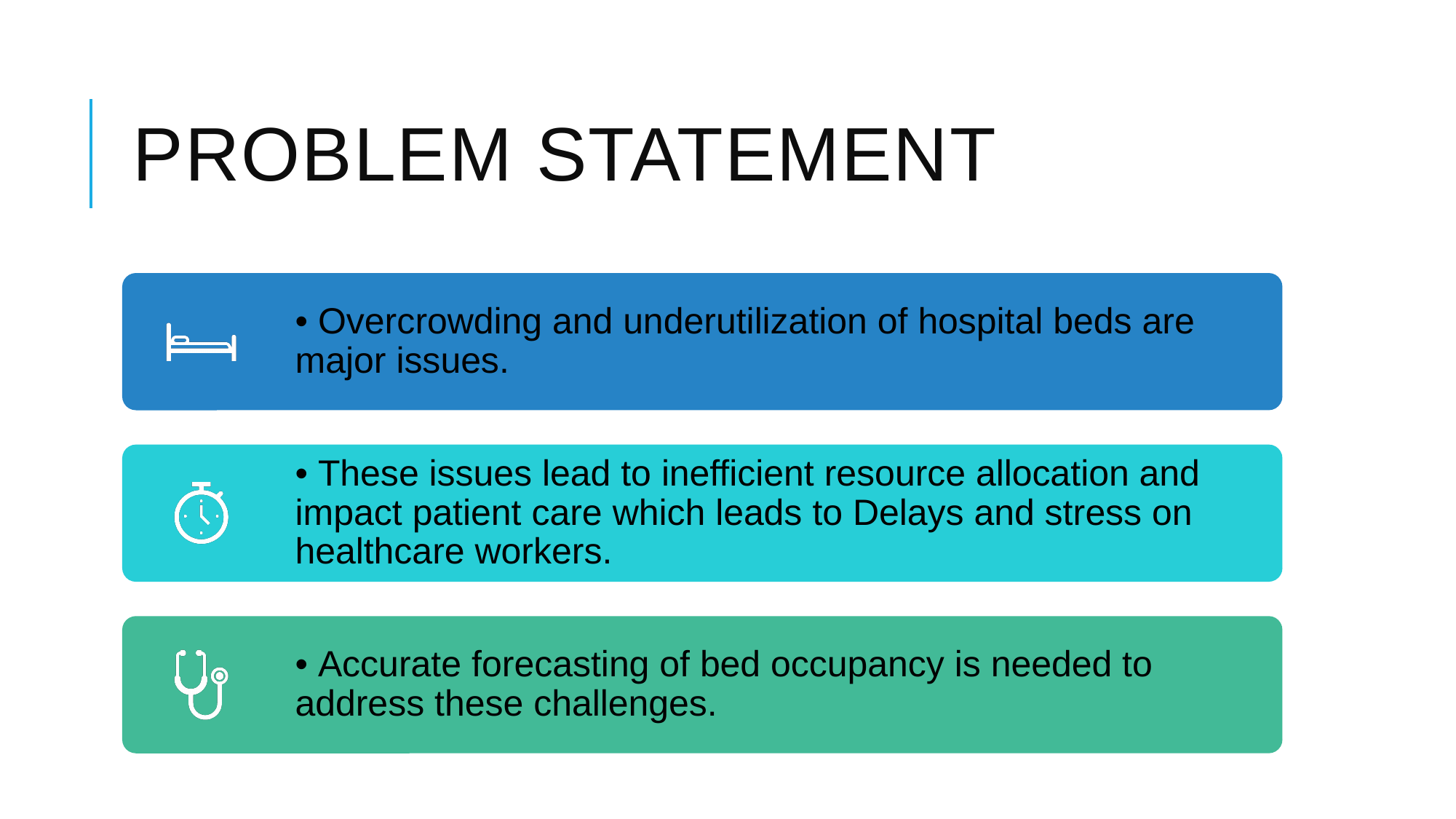

# Problem Statement
• Overcrowding and underutilization of hospital beds are major issues.
• These issues lead to inefficient resource allocation and impact patient care which leads to Delays and stress on healthcare workers.
• Accurate forecasting of bed occupancy is needed to address these challenges.